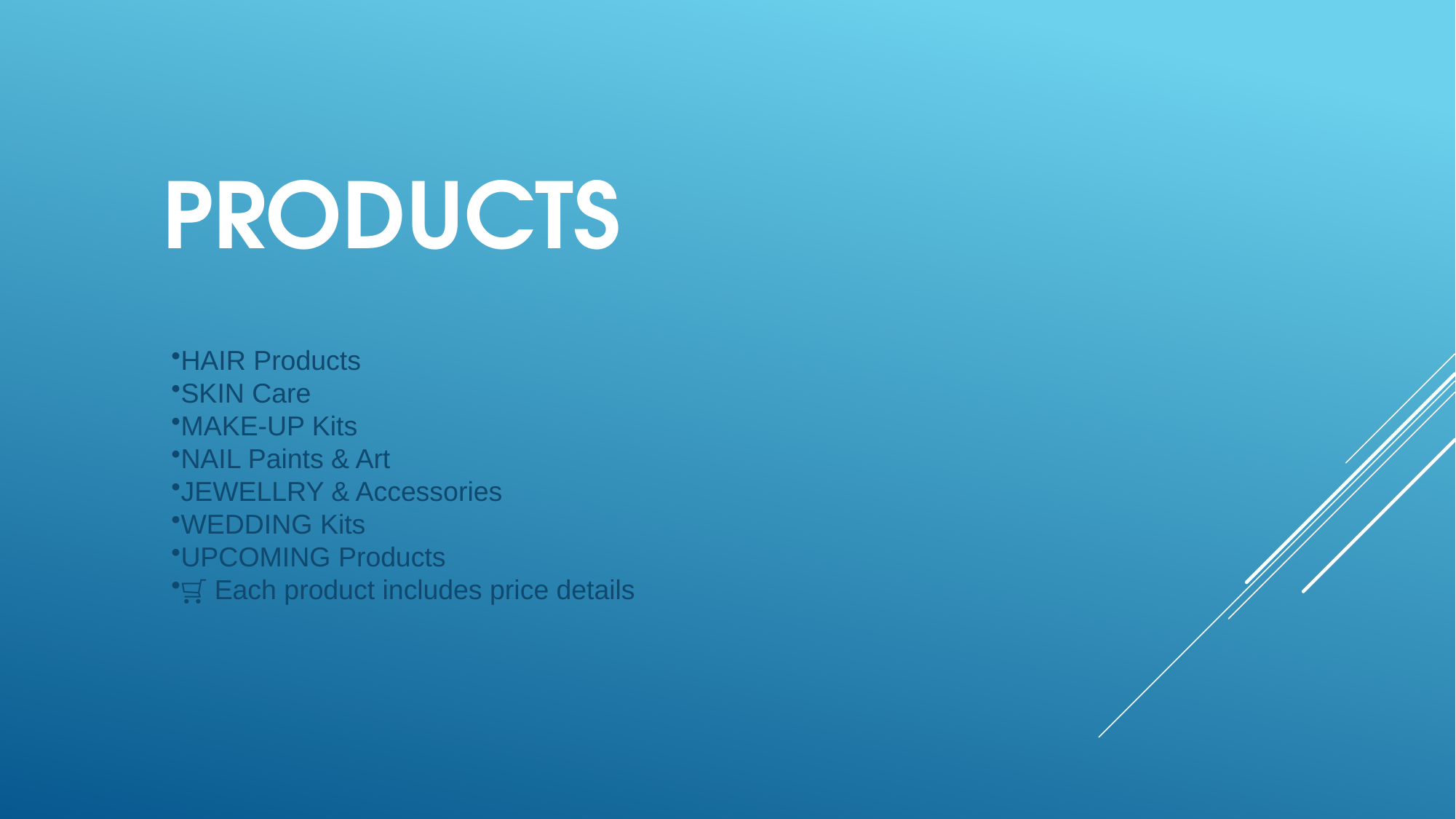

# products
HAIR Products
SKIN Care
MAKE-UP Kits
NAIL Paints & Art
JEWELLRY & Accessories
WEDDING Kits
UPCOMING Products
🛒 Each product includes price details